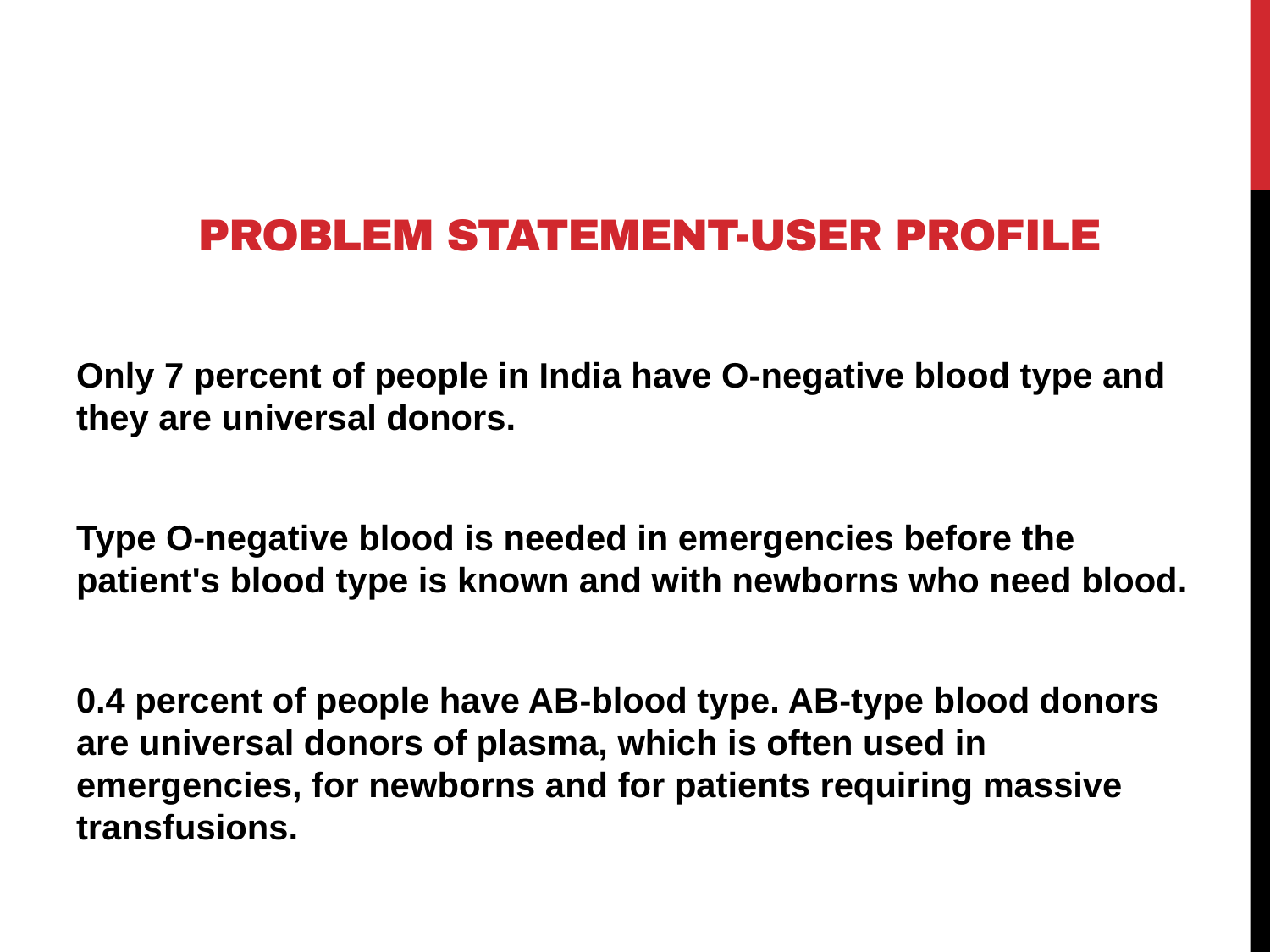

# Problem Statement-User Profile

Only 7 percent of people in India have O-negative blood type and they are universal donors.

Type O-negative blood is needed in emergencies before the patient's blood type is known and with newborns who need blood.

0.4 percent of people have AB-blood type. AB-type blood donors are universal donors of plasma, which is often used in emergencies, for newborns and for patients requiring massive transfusions.